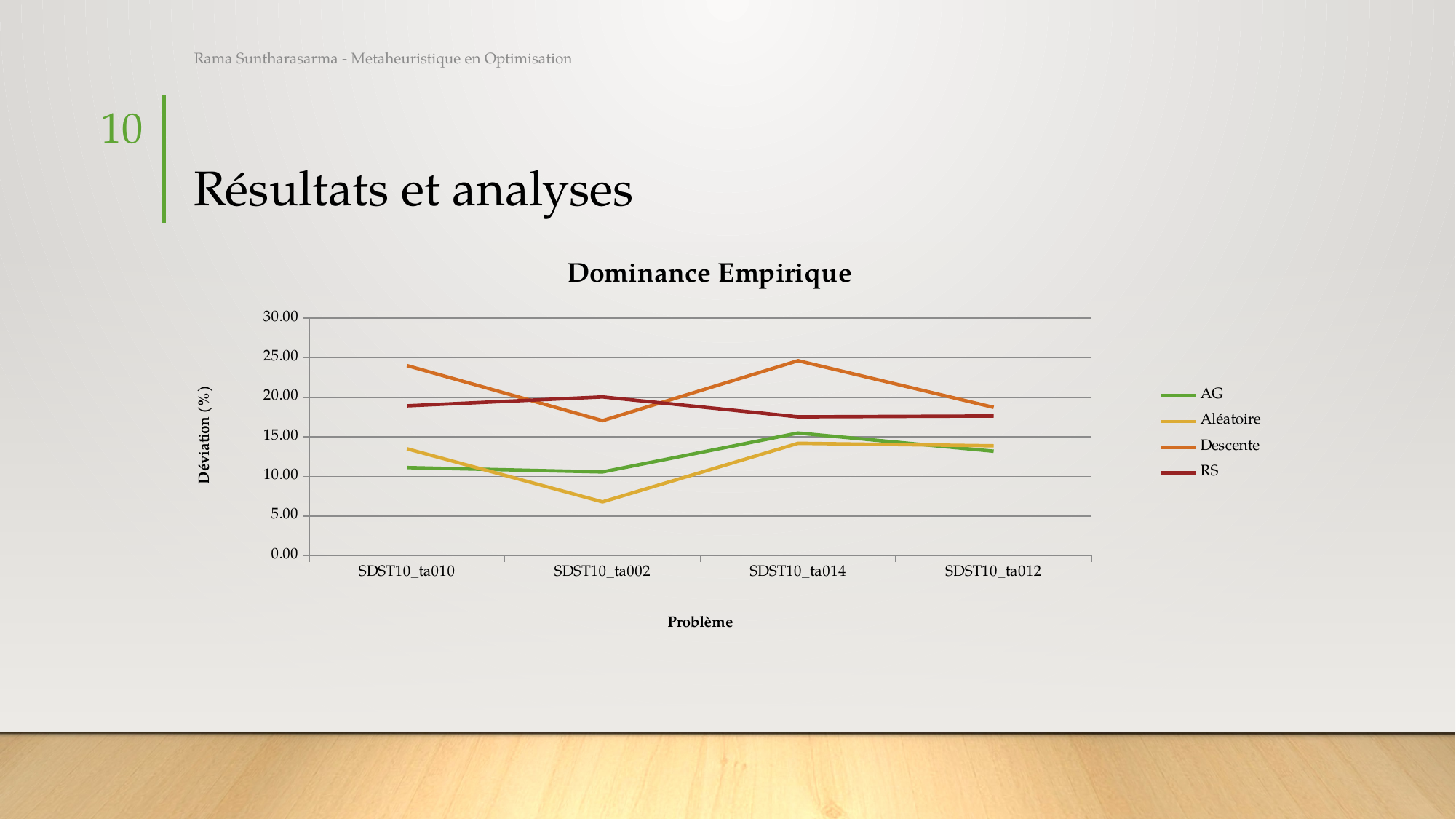

Rama Suntharasarma - Metaheuristique en Optimisation
10
# Résultats et analyses

### Chart: Dominance Empirique

| Category | AG | Aléatoire | Descente | RS |
|---|---|---|---|---|
| SDST10_ta010 | 11.120543293718166 | 13.497453310696095 | 24.02376910016978 | 18.930390492359933 |
| SDST10_ta002 | 10.563882940756603 | 6.780870806566738 | 17.059243397573162 | 20.057102069950037 |
| SDST10_ta014 | 15.494880546075086 | 14.197952218430034 | 24.641638225255974 | 17.542662116040955 |
| SDST10_ta012 | 13.192461450599657 | 13.877784123358081 | 18.732153055396918 | 17.647058823529413 |